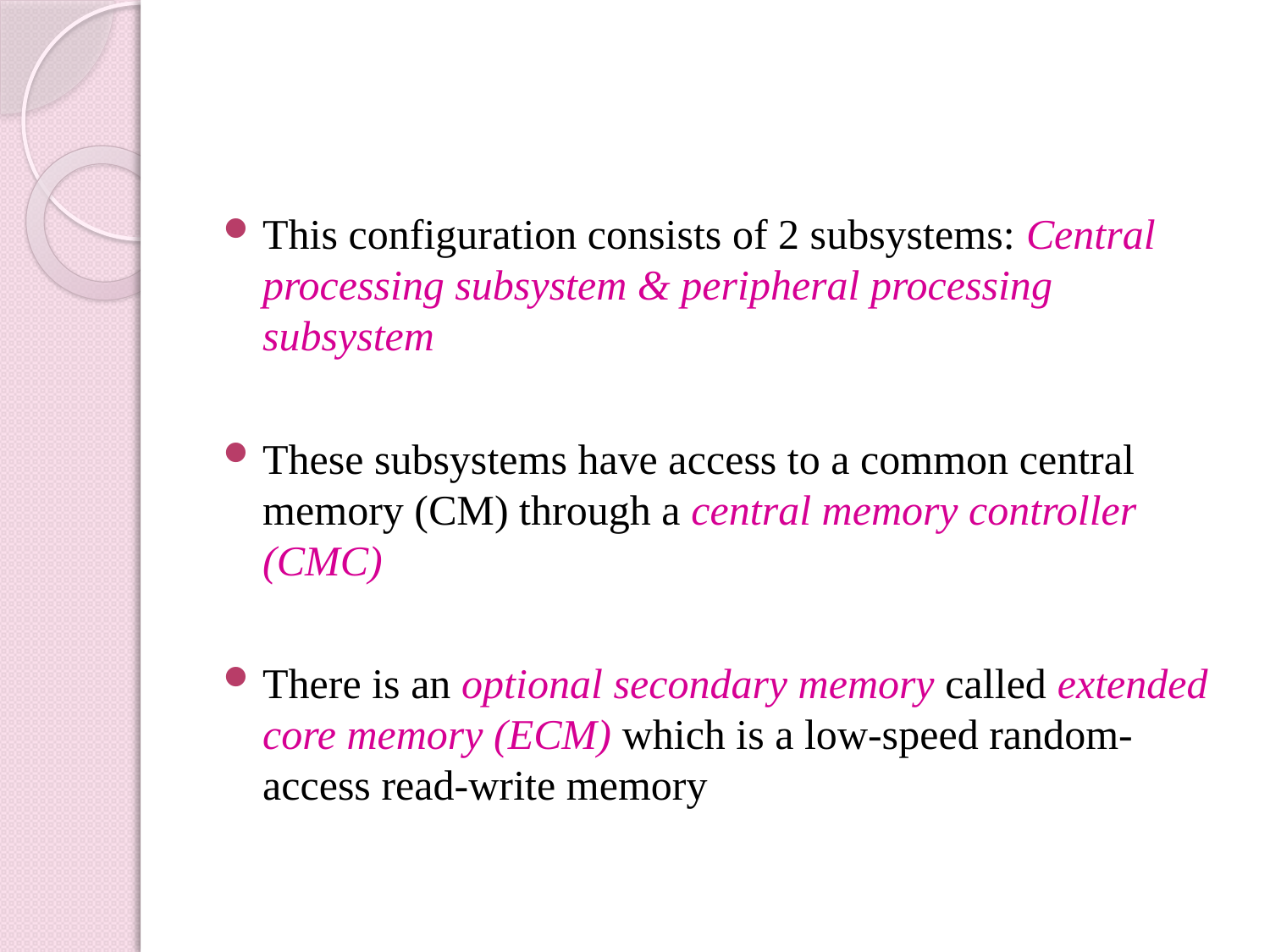

#
This configuration consists of 2 subsystems: Central processing subsystem & peripheral processing subsystem

These subsystems have access to a common central memory (CM) through a central memory controller (CMC)

There is an optional secondary memory called extended core memory (ECM) which is a low-speed random-access read-write memory